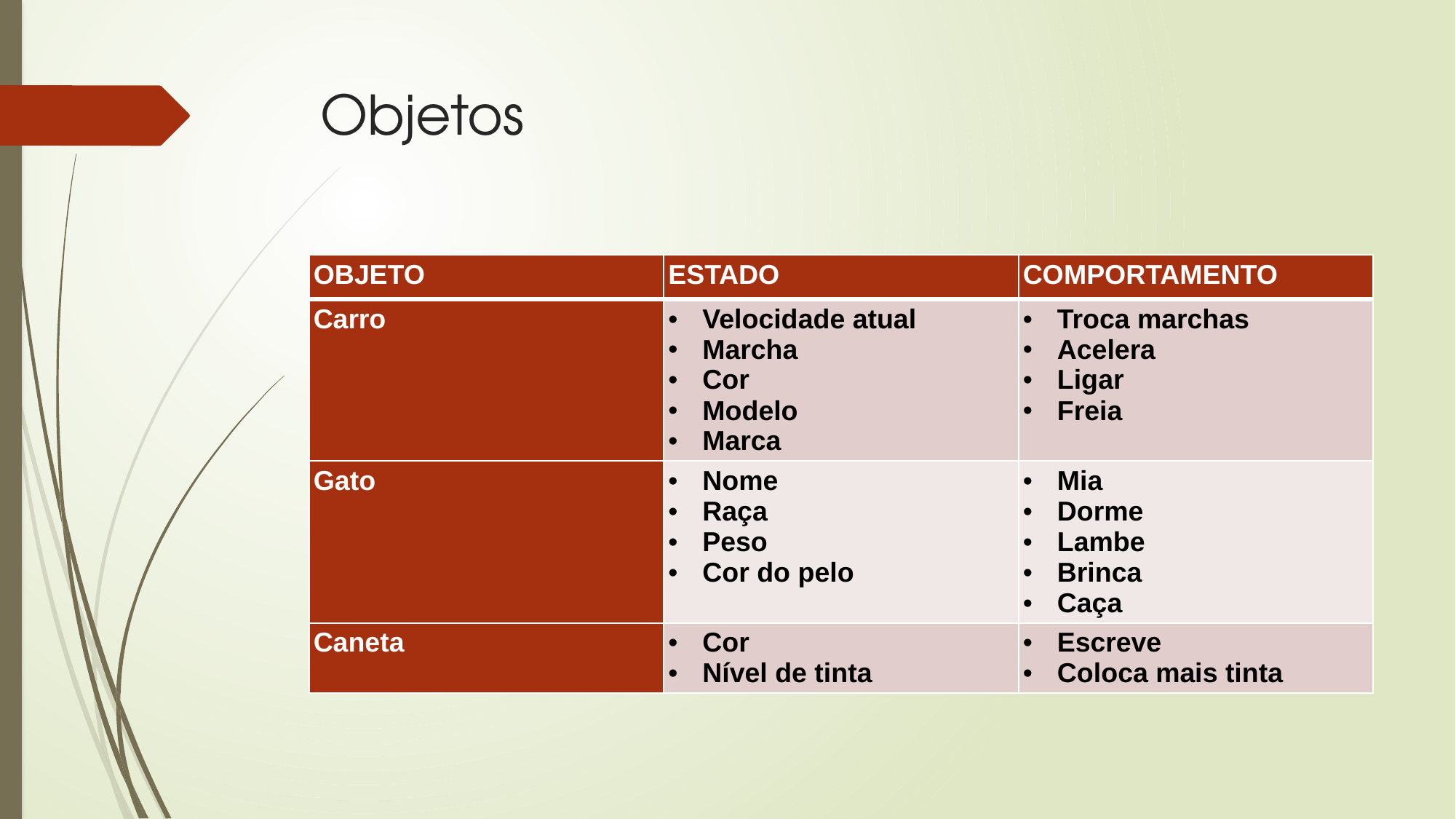

# Objetos
| OBJETO | ESTADO | COMPORTAMENTO |
| --- | --- | --- |
| Carro | Velocidade atual Marcha Cor Modelo Marca | Troca marchas Acelera Ligar Freia |
| Gato | Nome Raça Peso Cor do pelo | Mia Dorme Lambe Brinca Caça |
| Caneta | Cor Nível de tinta | Escreve Coloca mais tinta |